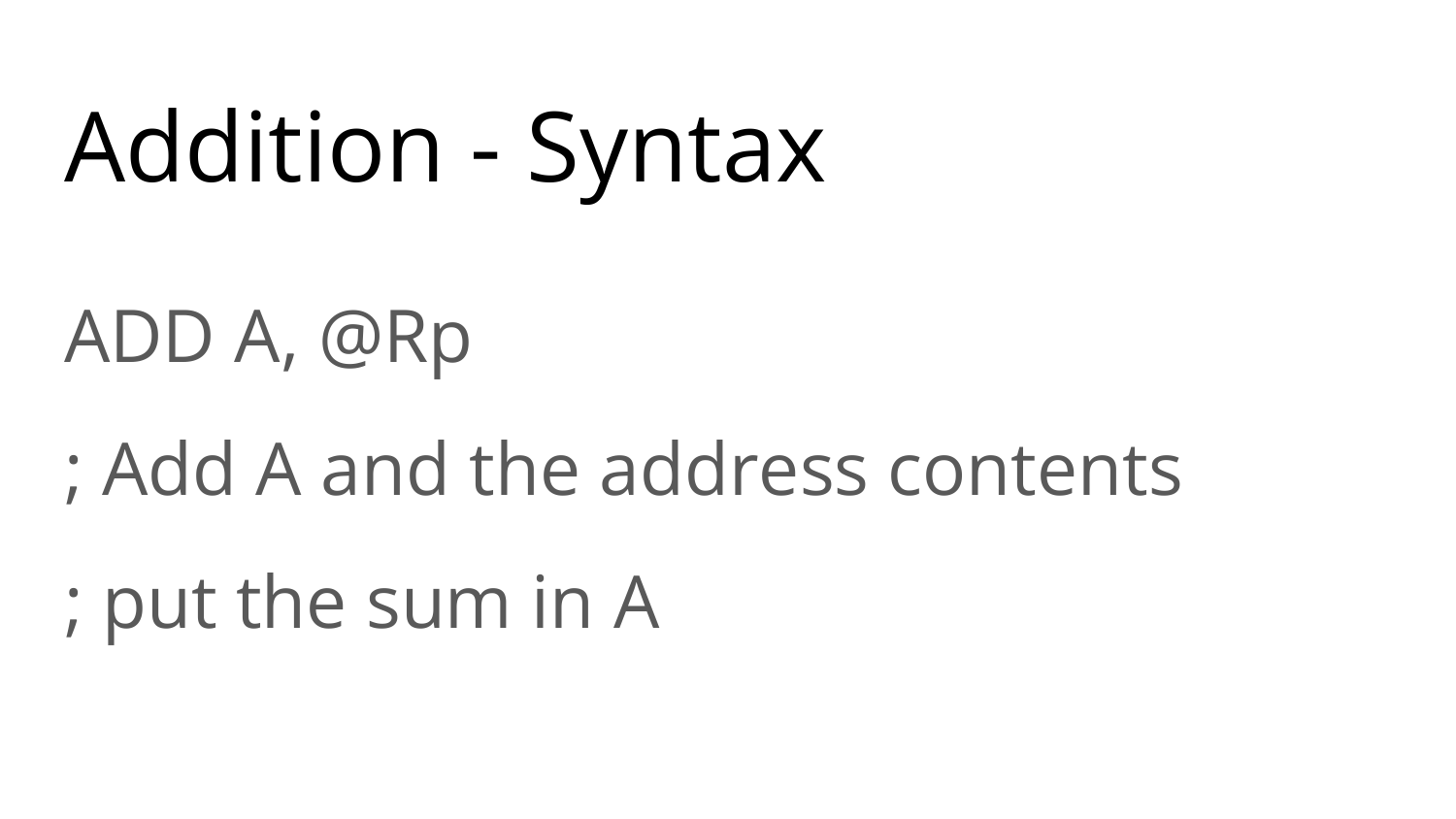

# Addition - Syntax
ADD A, @Rp
; Add A and the address contents
; put the sum in A